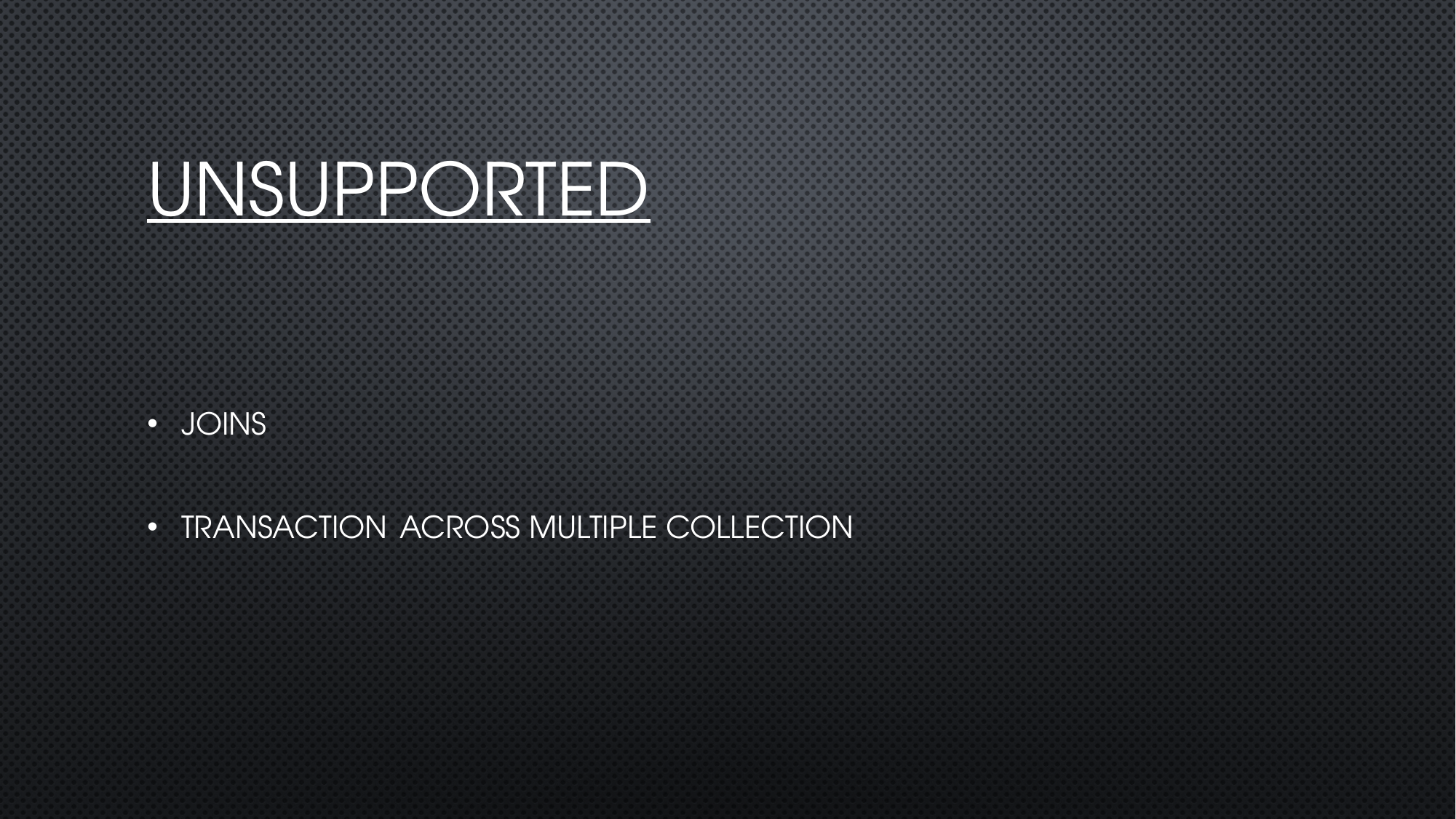

# Unsupported
Joins

Transaction 	across multiple collection